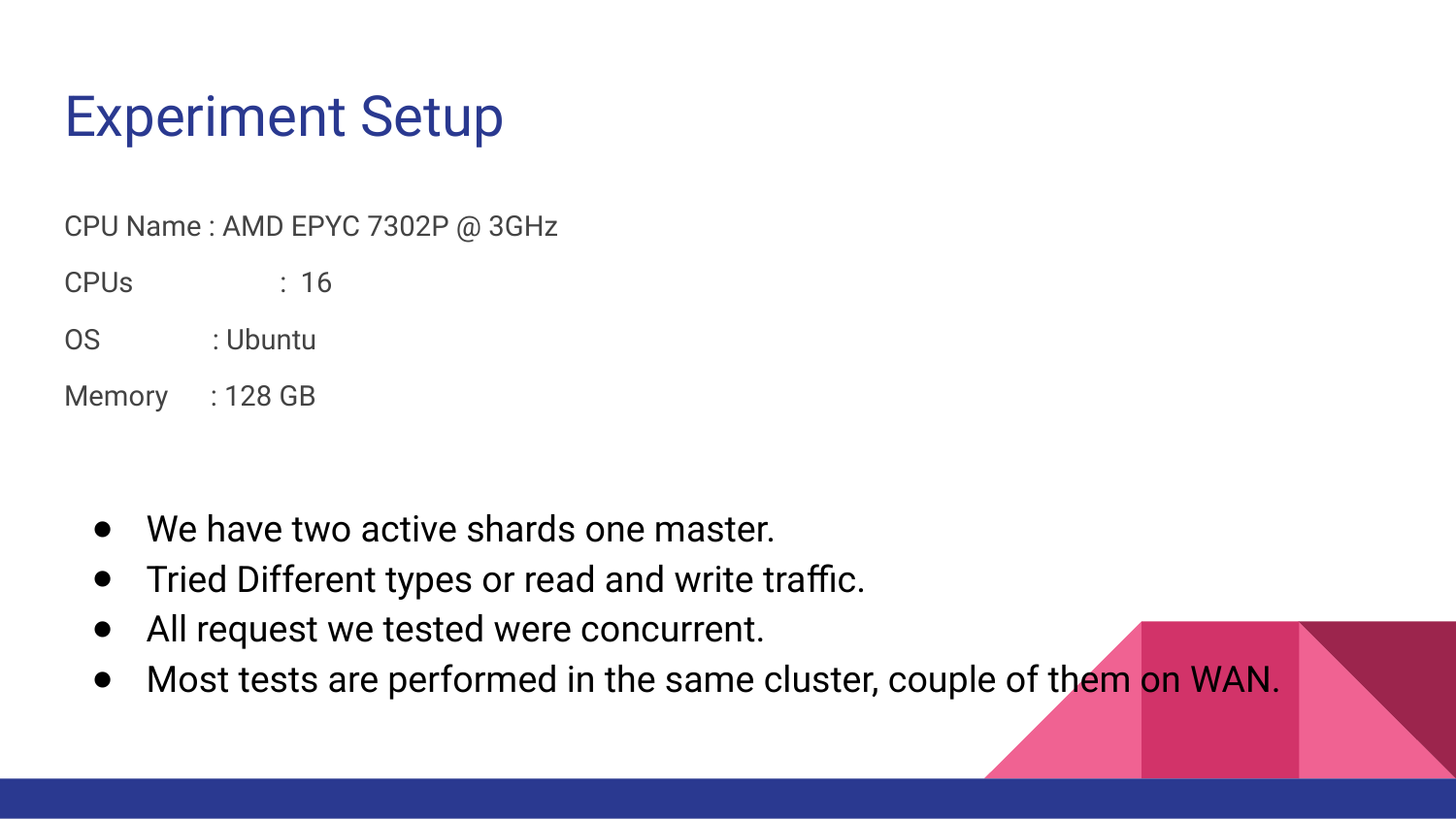

# Experiment Setup
CPU Name : AMD EPYC 7302P @ 3GHz
CPUs	          :  16
OS                : Ubuntu
Memory      : 128 GB

We have two active shards one master.
Tried Different types or read and write traffic.
All request we tested were concurrent.
Most tests are performed in the same cluster, couple of them on WAN.